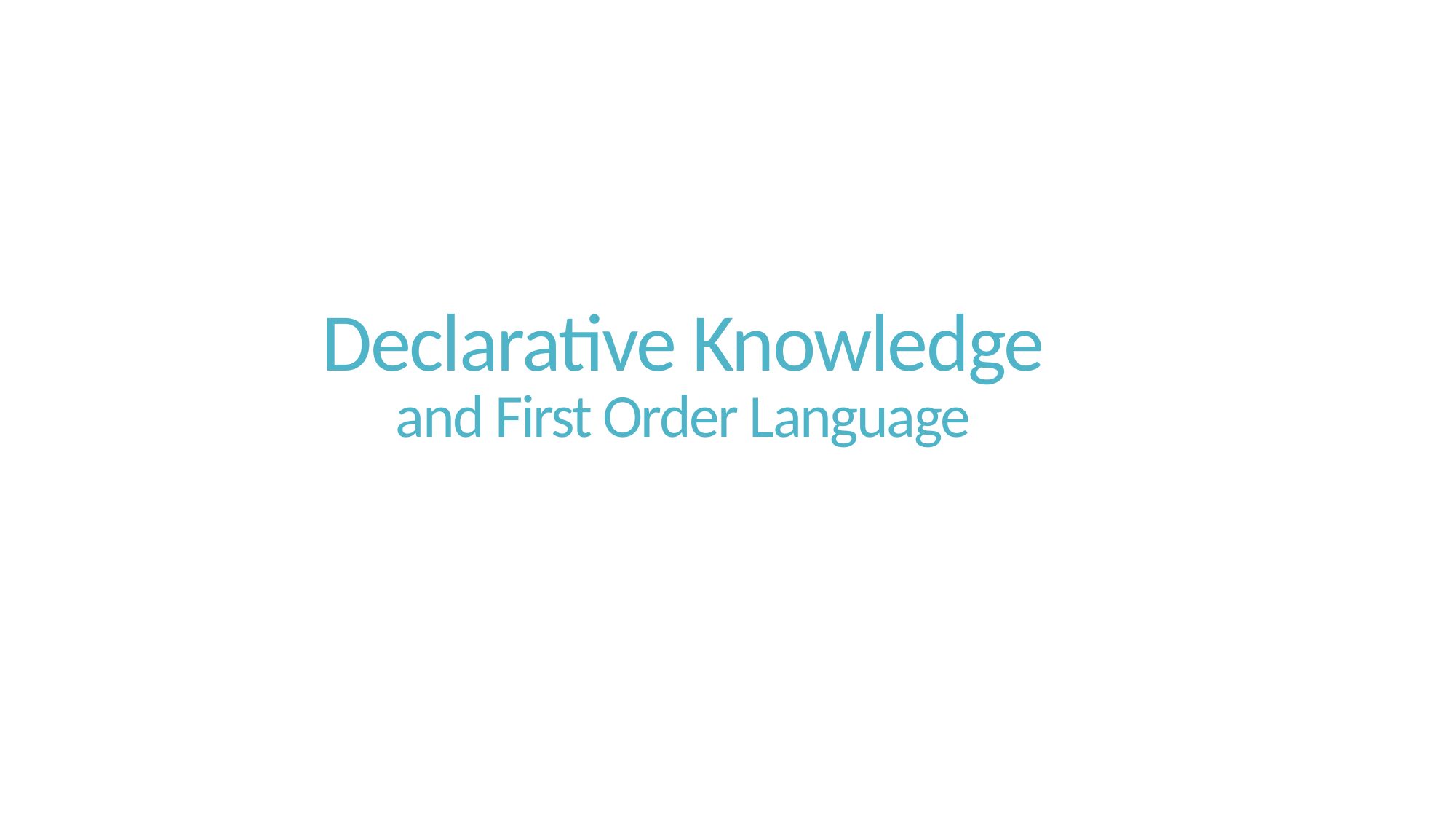

# Declarative Knowledge and First Order Language